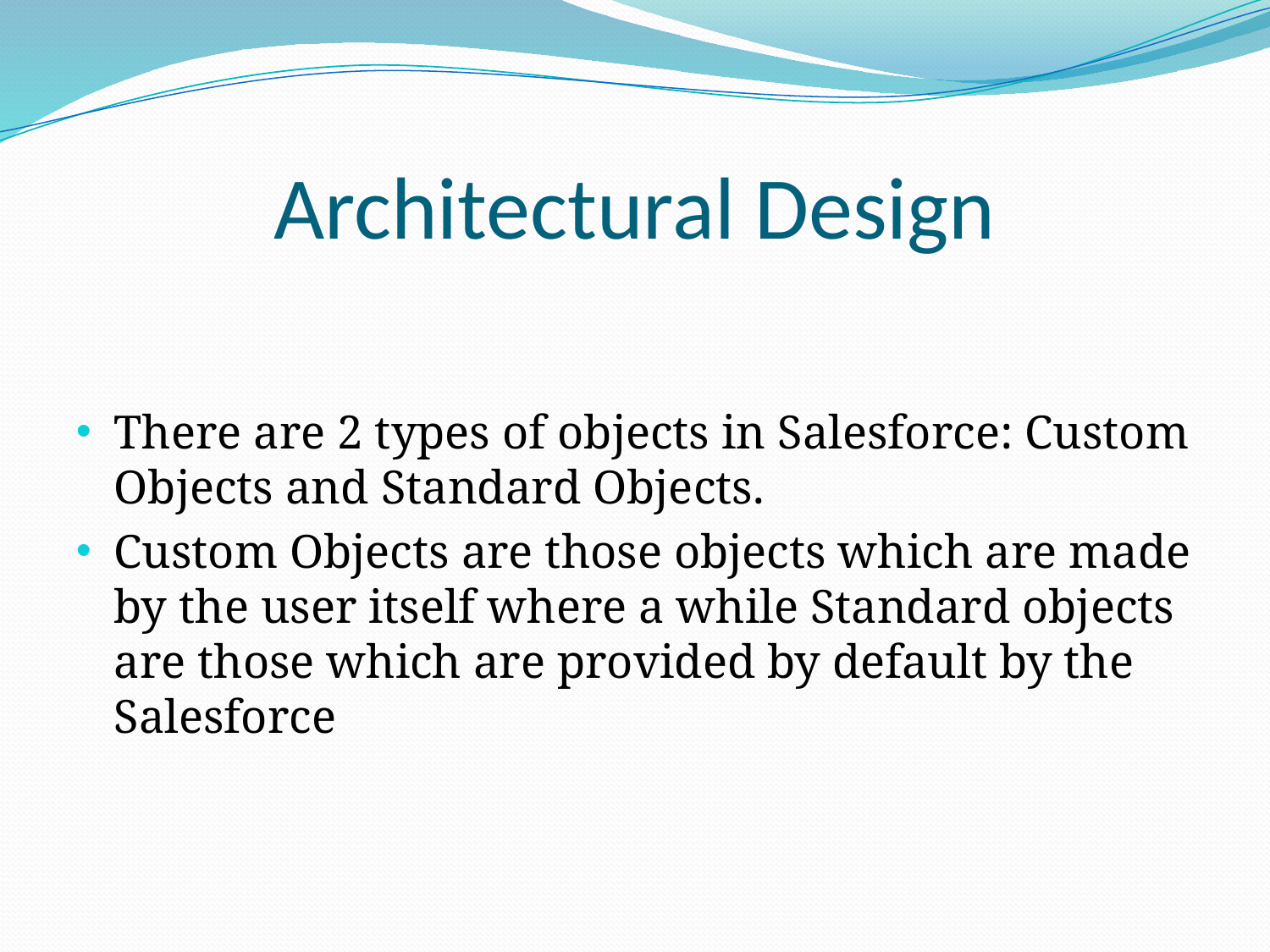

# Architectural Design

There are 2 types of objects in Salesforce: Custom Objects and Standard Objects.
Custom Objects are those objects which are made by the user itself where a while Standard objects are those which are provided by default by the Salesforce